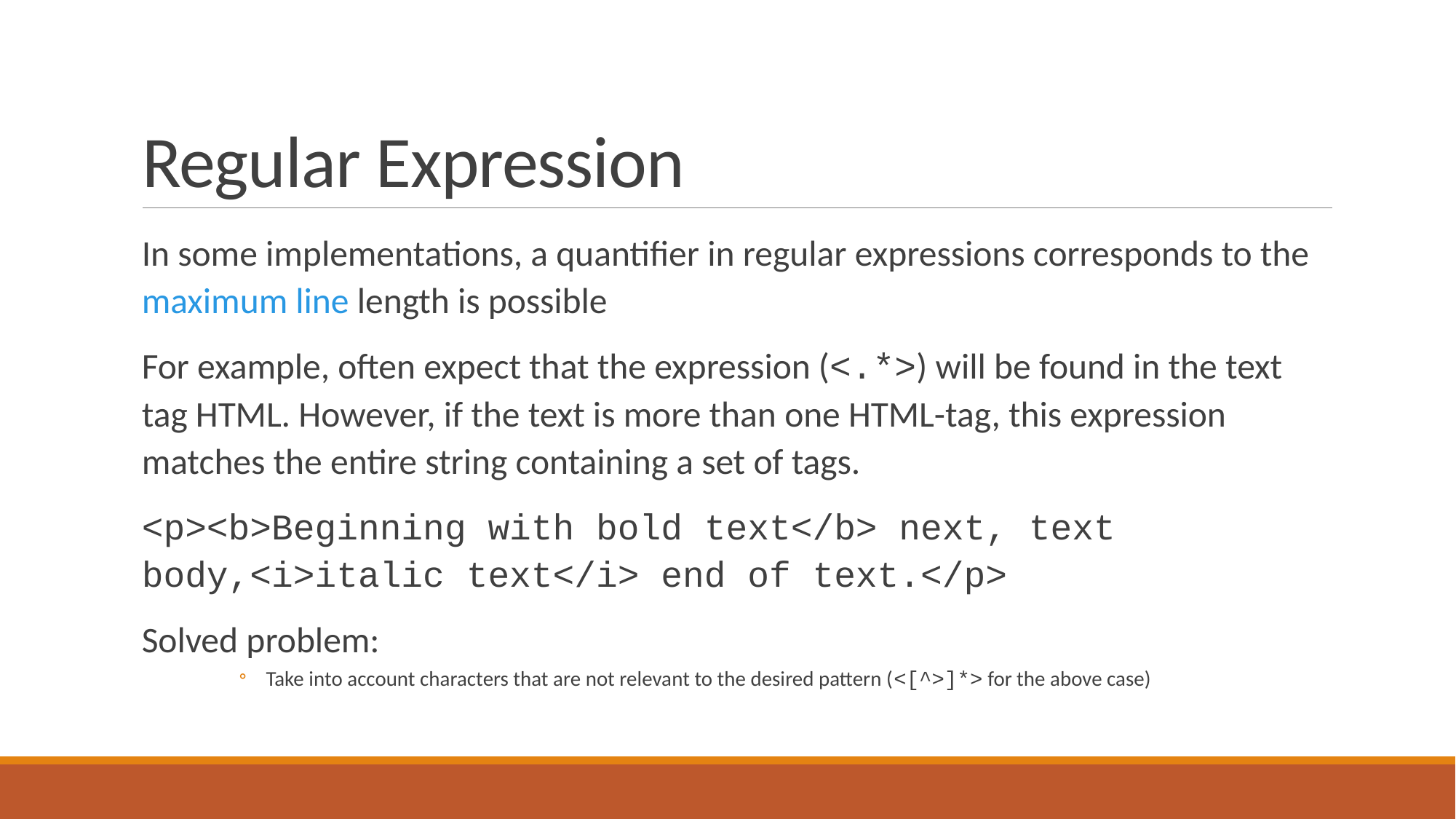

# Regular Expression
In some implementations, a quantifier in regular expressions corresponds to the maximum line length is possible
For example, often expect that the expression (<.*>) will be found in the text tag HTML. However, if the text is more than one HTML-tag, this expression matches the entire string containing a set of tags.
	<p><b>Beginning with bold text</b> next, text body,<i>italic text</i> end of text.</p>
Solved problem:
Take into account characters that are not relevant to the desired pattern (<[^>]*> for the above case)